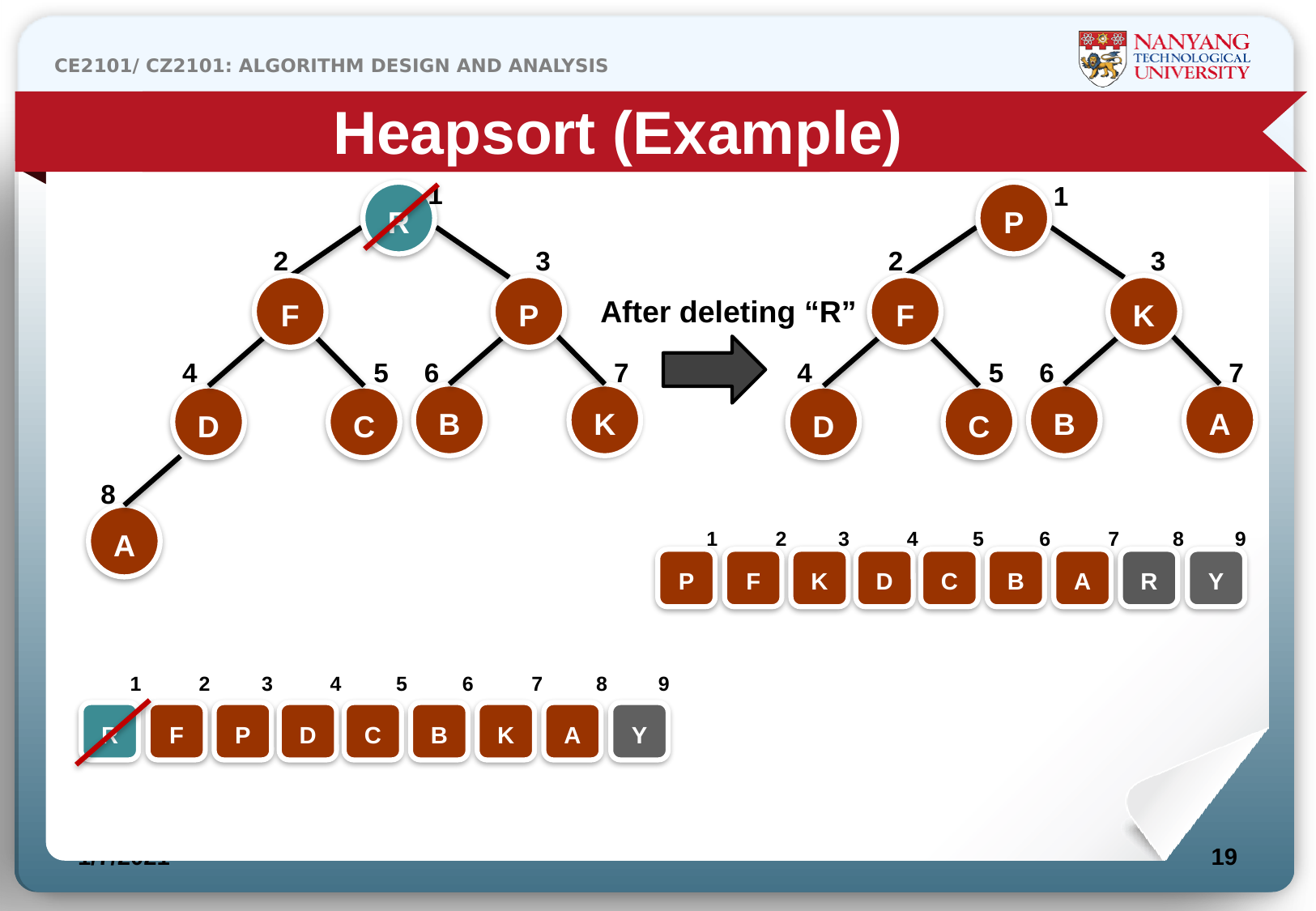

Heapsort (Example)
1
1
R
2
3
F
P
4
5
6
7
B
K
D
C
8
A
P
2
3
F
K
4
5
6
7
B
A
D
C
After deleting “R”

1
2
3
4
5
6
7
8
9
P
F
K
D
C
B
A
R
Y
1
2
3
4
5
6
7
8
9
R
F
P
D
C
B
K
A
Y